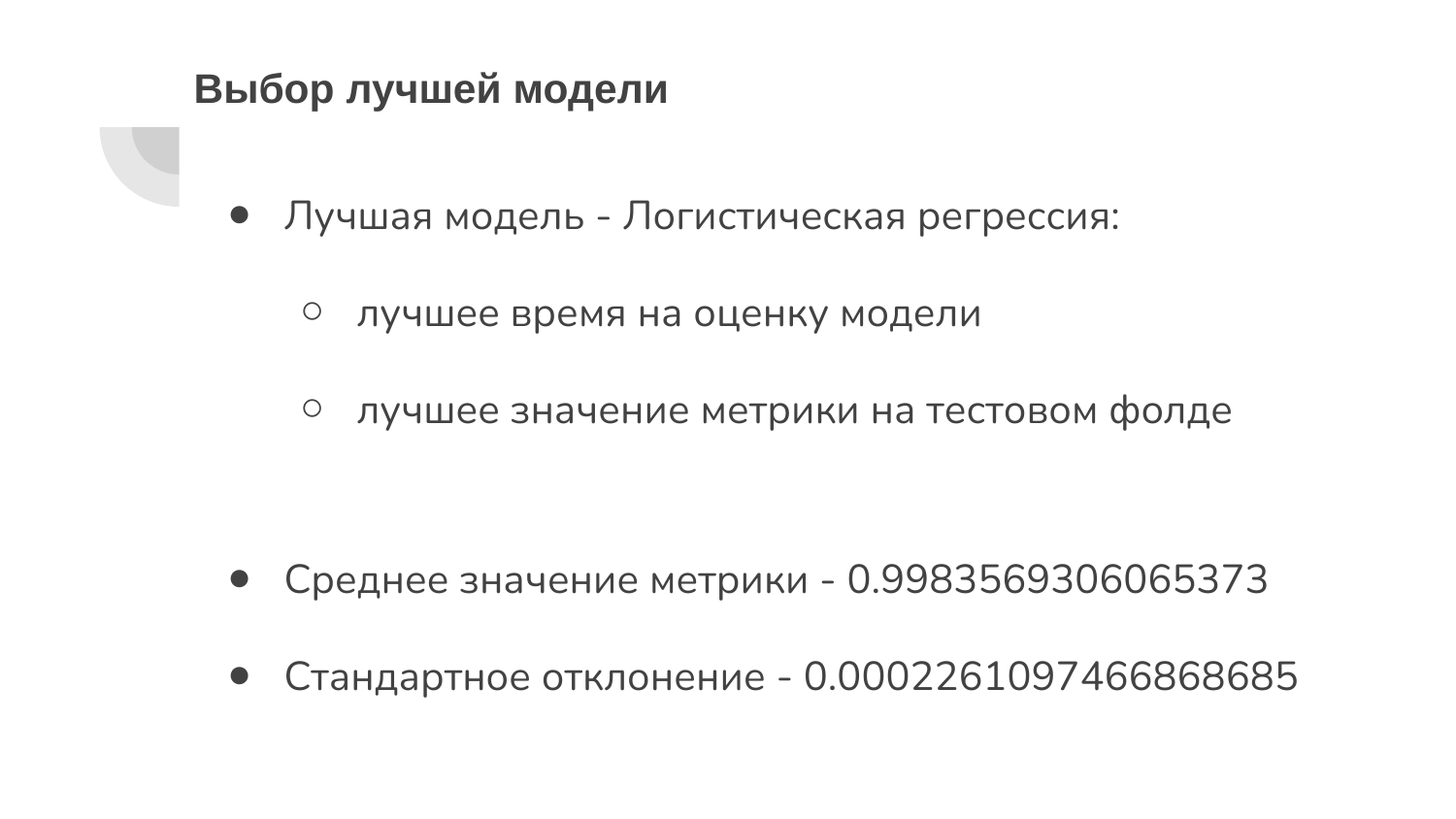

# Выбор лучшей модели
Лучшая модель - Логистическая регрессия:
лучшее время на оценку модели
лучшее значение метрики на тестовом фолде

Среднее значение метрики - 0.9983569306065373
Стандартное отклонение - 0.0002261097466868685